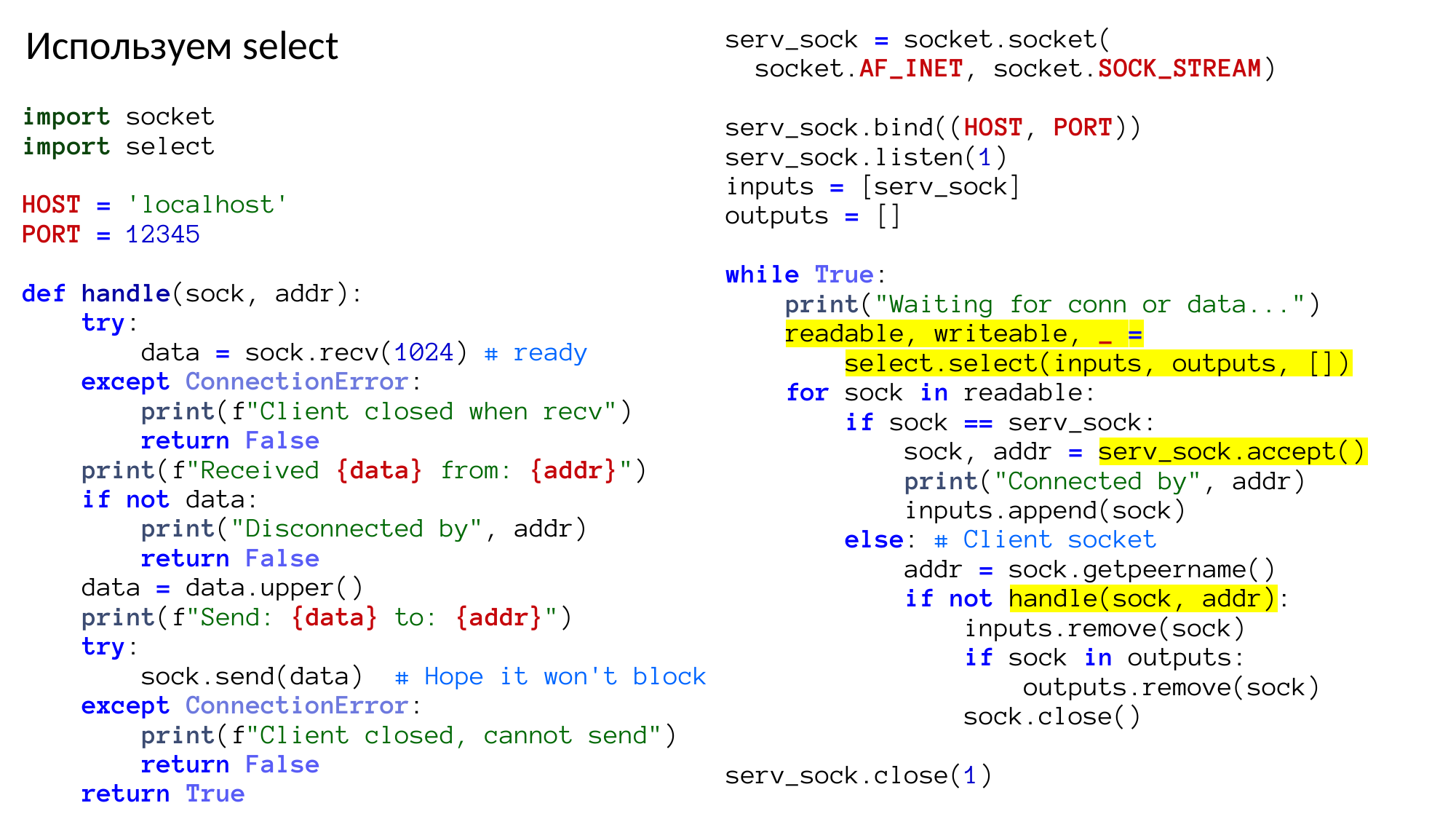

import socket
import select
HOST = 'localhost'
PORT = 12345
def handle(sock, addr):
    try:
        data = sock.recv(1024) # ready
    except ConnectionError:
        print(f"Client closed when recv")
        return False
    print(f"Received {data} from: {addr}")
    if not data:
        print("Disconnected by", addr)
        return False
    data = data.upper()
    print(f"Send: {data} to: {addr}")
    try:
        sock.send(data)  # Hope it won't block
    except ConnectionError:
        print(f"Client closed, cannot send")
        return False
    return True
serv_sock = socket.socket(
  socket.AF_INET, socket.SOCK_STREAM)
serv_sock.bind((HOST, PORT))
serv_sock.listen(1)
inputs = [serv_sock]
outputs = []
while True:
    print("Waiting for conn or data...")
    readable, writeable, _ =
        select.select(inputs, outputs, [])
    for sock in readable:
        if sock == serv_sock:
            sock, addr = serv_sock.accept()
            print("Connected by", addr)
            inputs.append(sock)
        else: # Client socket
            addr = sock.getpeername()
            if not handle(sock, addr):
                inputs.remove(sock)
                if sock in outputs:
                    outputs.remove(sock)
                sock.close()
serv_sock.close(1)
# Используем select